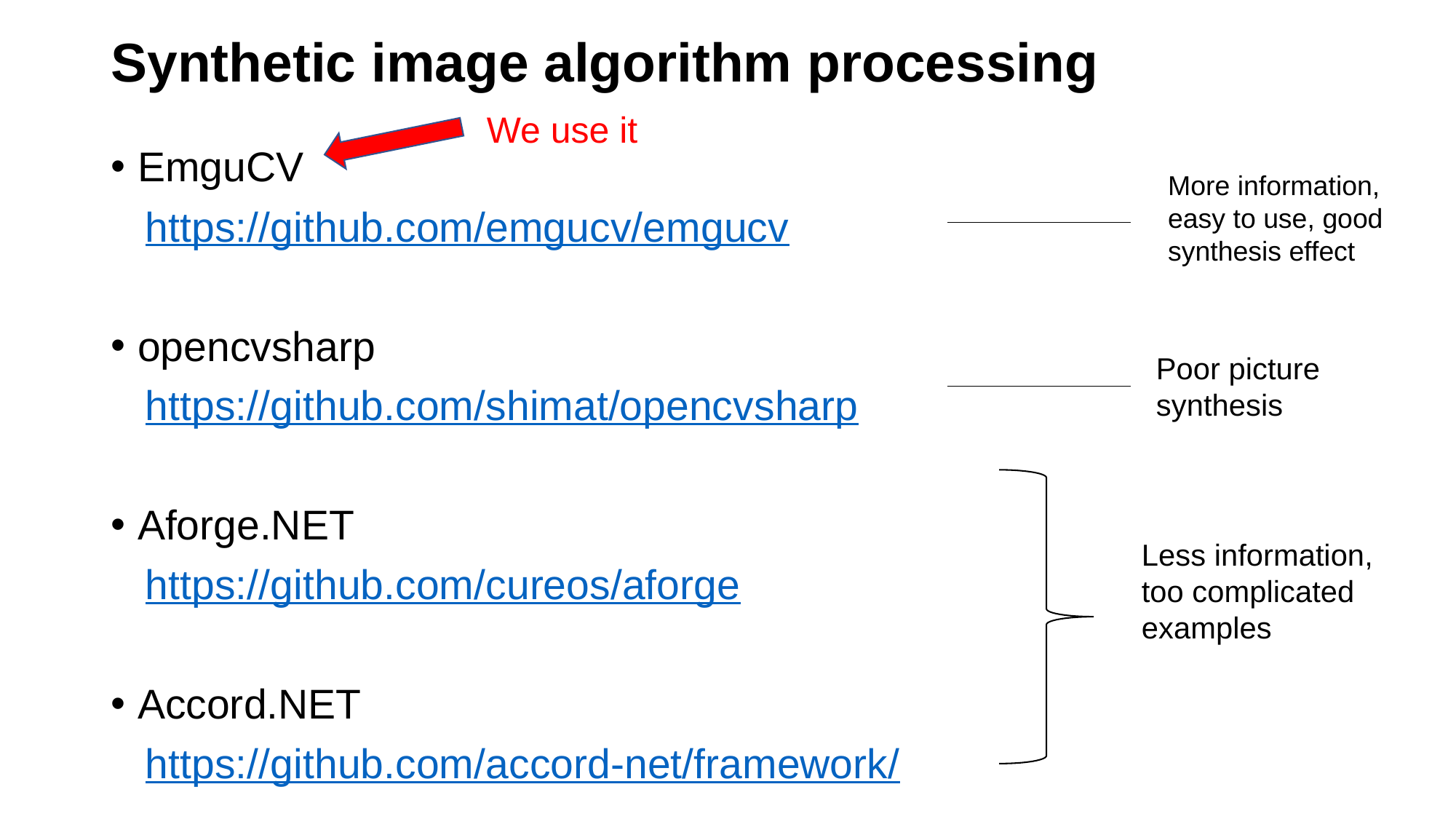

# Synthetic image algorithm processing
We use it

EmguCV
   https://github.com/emgucv/emgucv

opencvsharp
   https://github.com/shimat/opencvsharp

Aforge.NET
   https://github.com/cureos/aforge

Accord.NET
   https://github.com/accord-net/framework/

More information, easy to use, good synthesis effect
Poor picture synthesis

Less information, too complicated examples